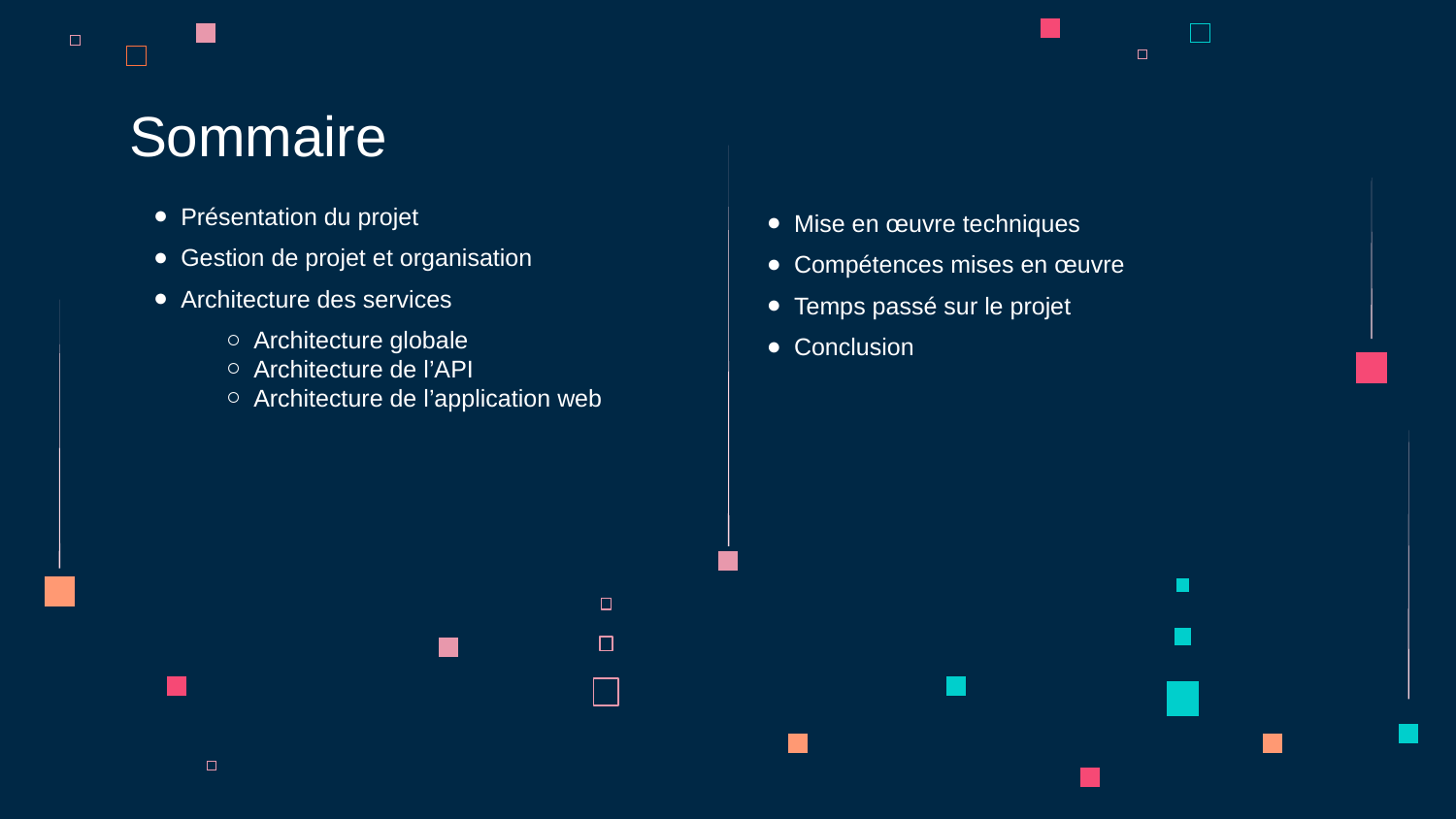

# Sommaire

Présentation du projet
Gestion de projet et organisation
Architecture des services
Architecture globale
Architecture de l’API
Architecture de l’application web
Mise en œuvre techniques
Compétences mises en œuvre
Temps passé sur le projet
Conclusion